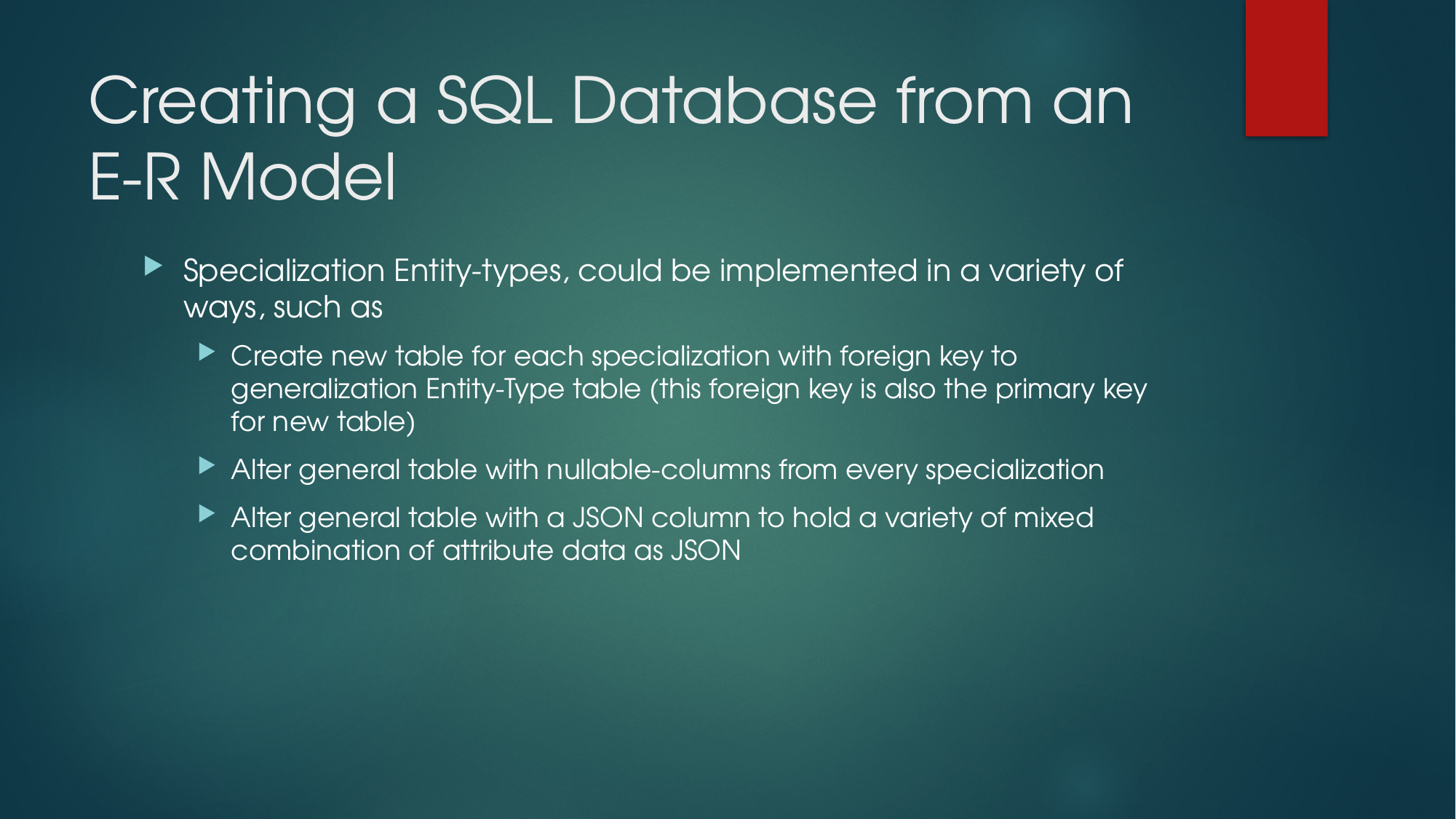

# Creating a SQL Database from an E-R Model
Specialization Entity-types, could be implemented in a variety of ways, such as
Create new table for each specialization with foreign key to generalization Entity-Type table (this foreign key is also the primary key for new table)
Alter general table with nullable-columns from every specialization
Alter general table with a JSON column to hold a variety of mixed combination of attribute data as JSON